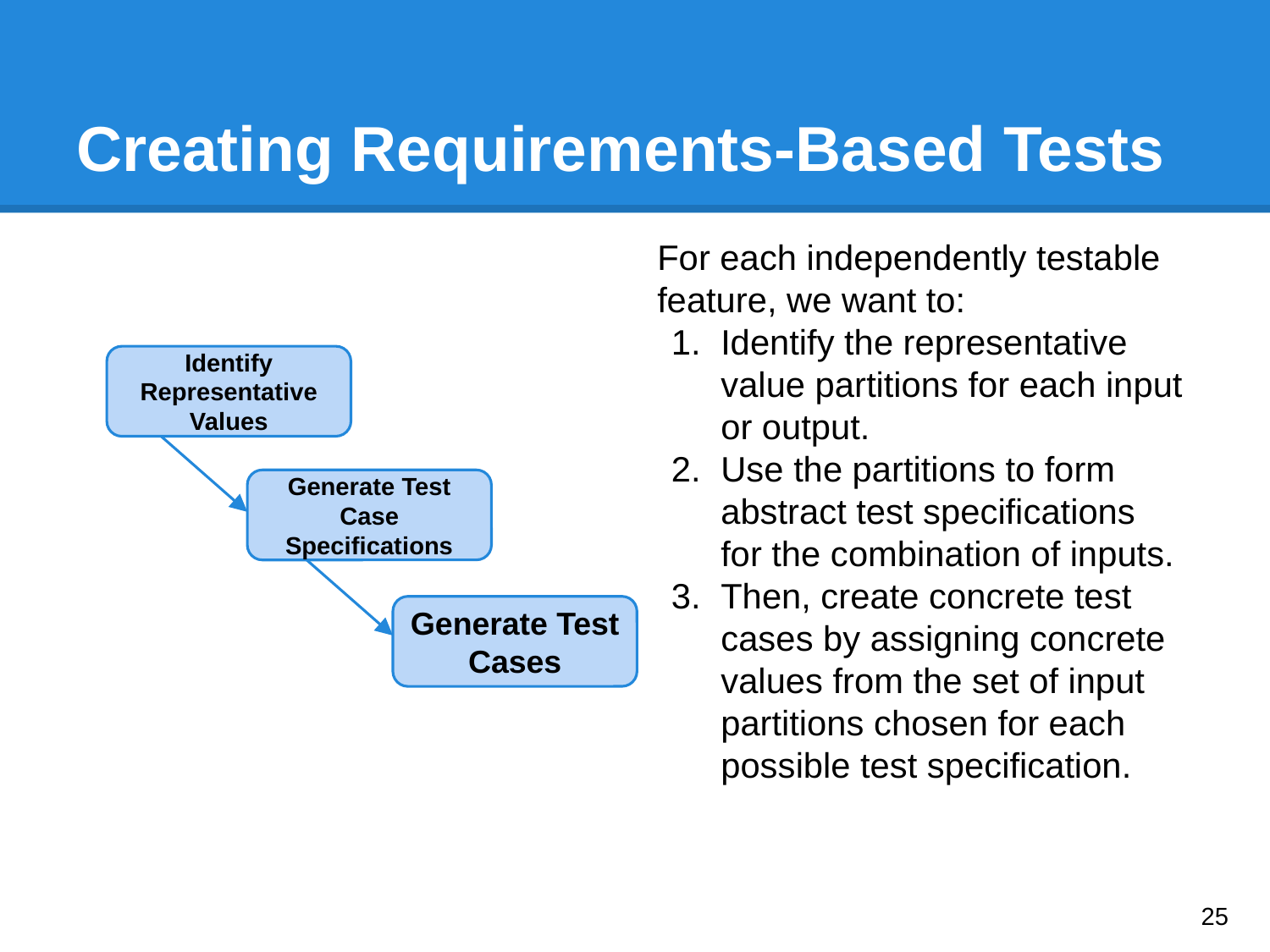

# Creating Requirements-Based Tests
For each independently testable feature, we want to:
Identify the representative value partitions for each input or output.
Use the partitions to form abstract test specifications for the combination of inputs.
Then, create concrete test cases by assigning concrete values from the set of input partitions chosen for each possible test specification.
Identify Representative Values
Generate Test Case Specifications
Generate Test Cases
25